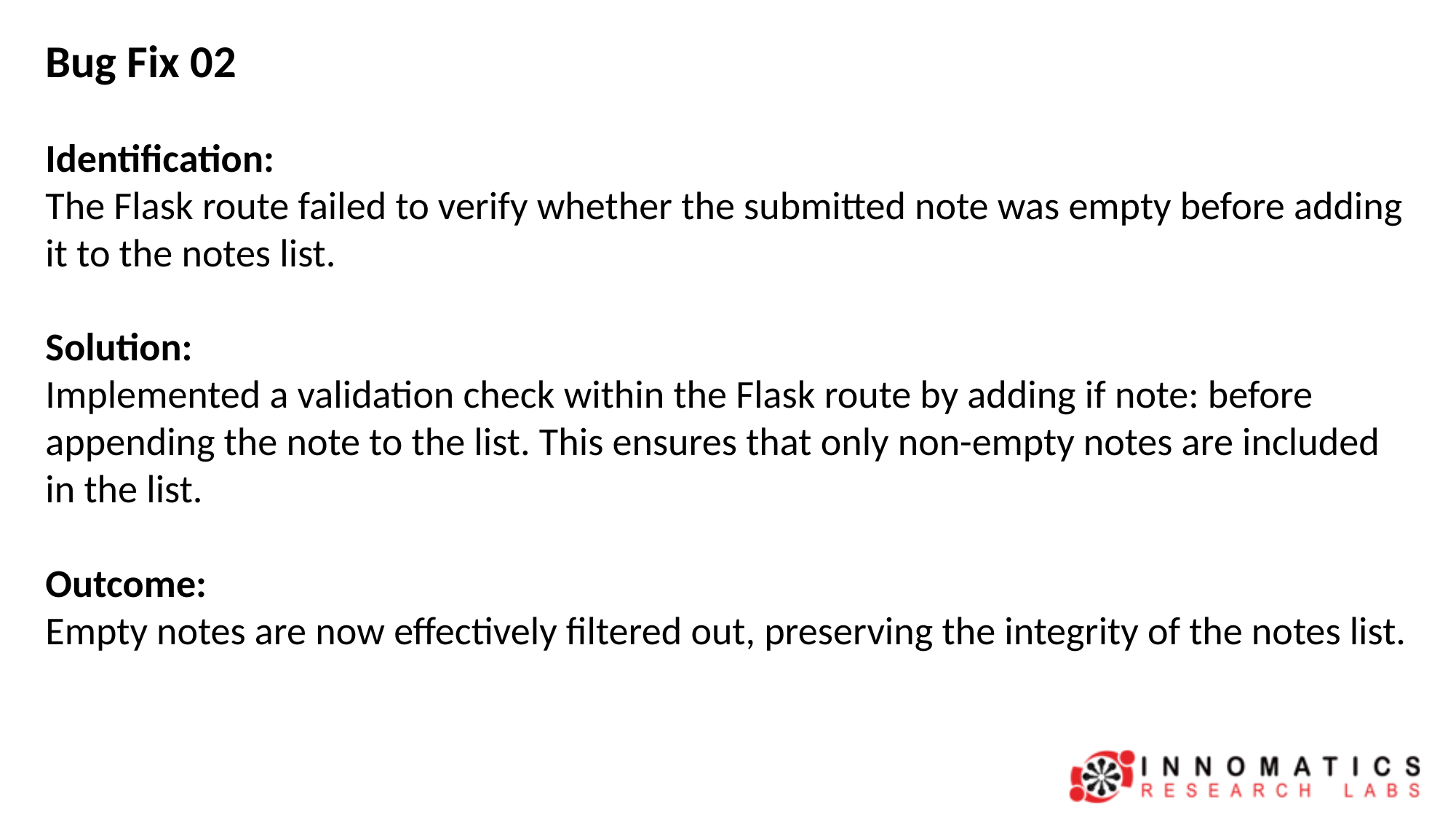

Bug Fix 02

Identification:
The Flask route failed to verify whether the submitted note was empty before adding it to the notes list.

Solution:
Implemented a validation check within the Flask route by adding if note: before appending the note to the list. This ensures that only non-empty notes are included in the list.

Outcome:
Empty notes are now effectively filtered out, preserving the integrity of the notes list.